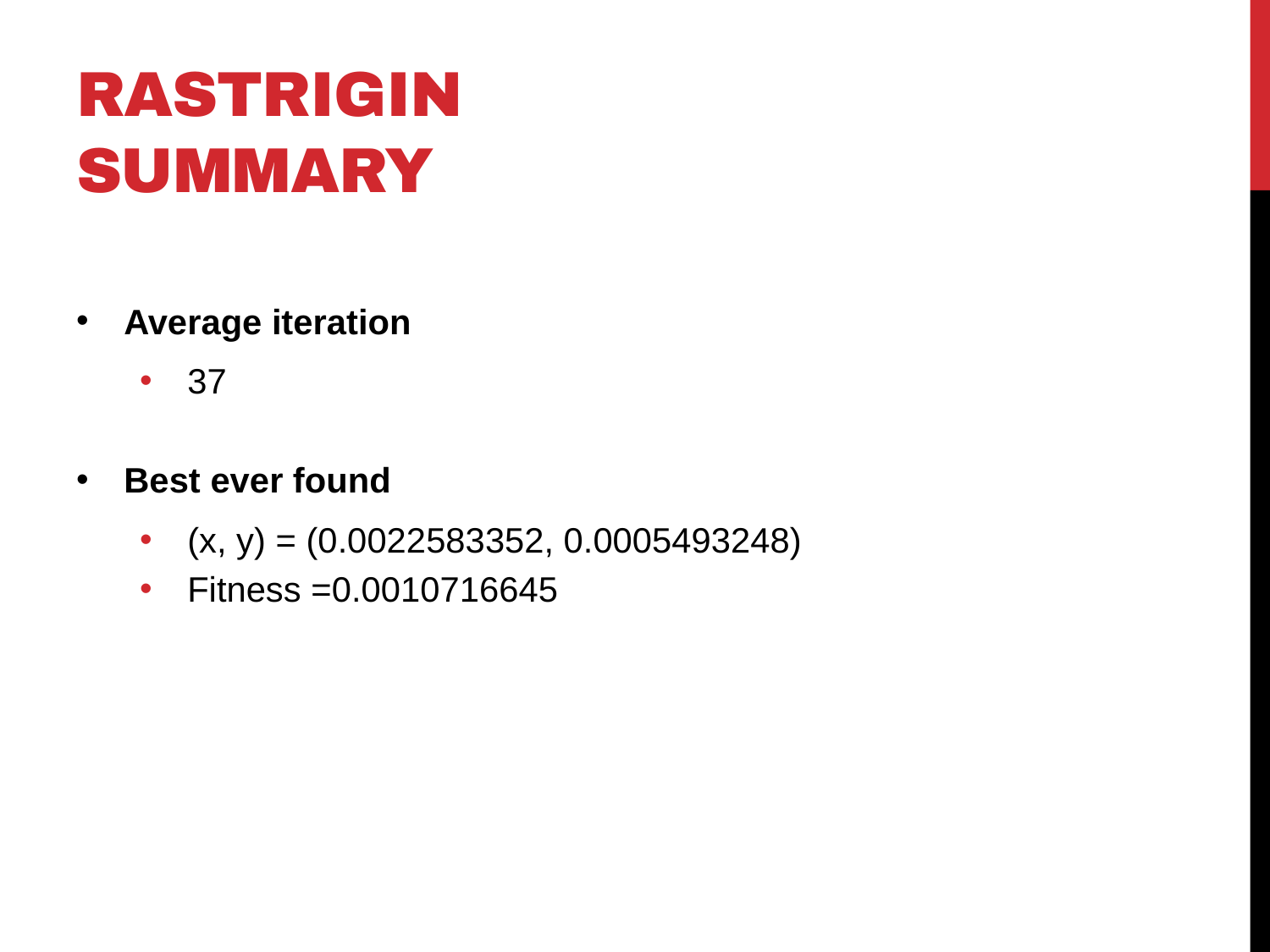

# rastrigin Summary

Average iteration
37

Best ever found
(x, y) = (0.0022583352, 0.0005493248)
Fitness =0.0010716645